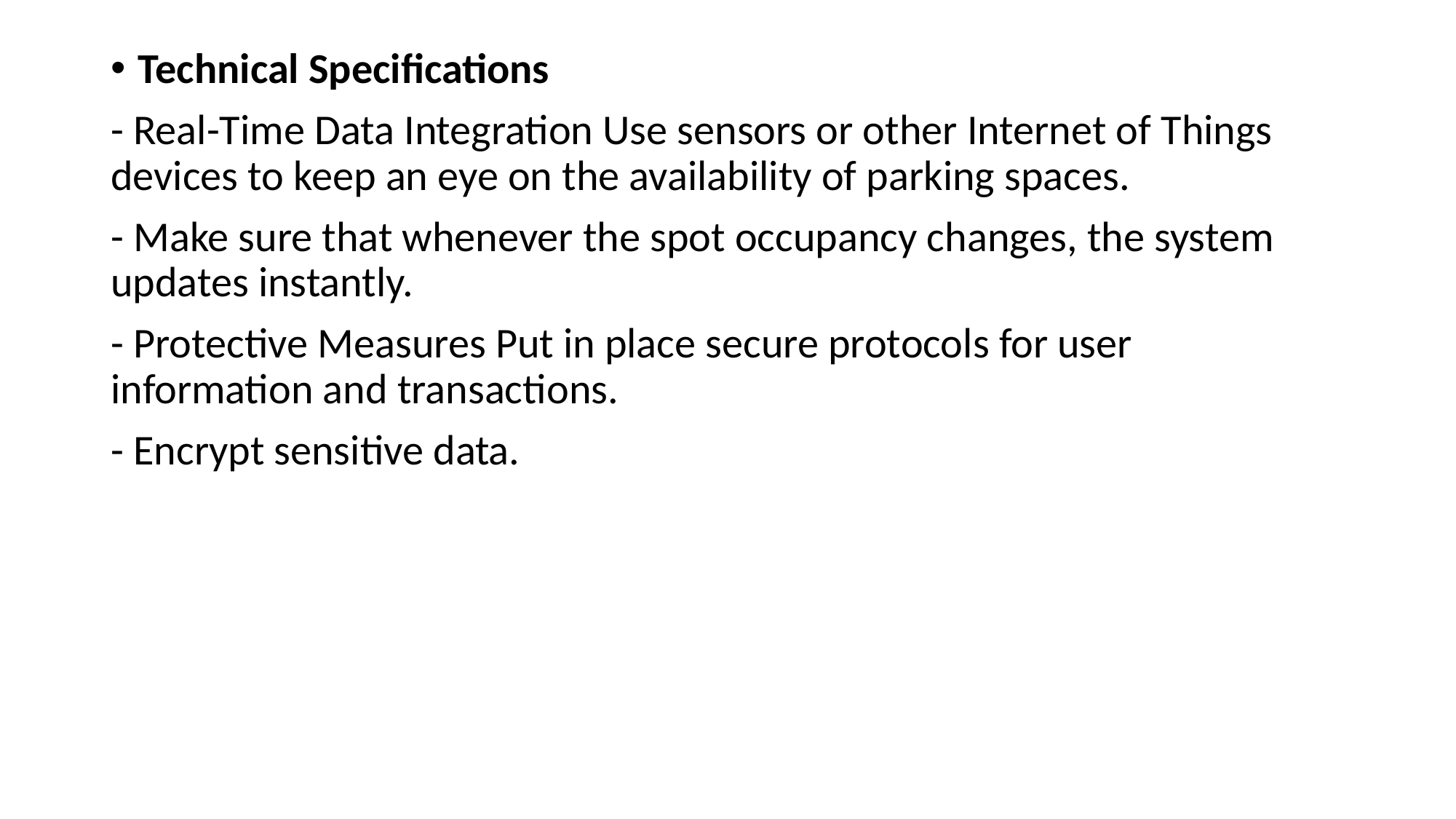

Technical Specifications
- Real-Time Data Integration Use sensors or other Internet of Things devices to keep an eye on the availability of parking spaces.
- Make sure that whenever the spot occupancy changes, the system updates instantly.
- Protective Measures Put in place secure protocols for user information and transactions.
- Encrypt sensitive data.